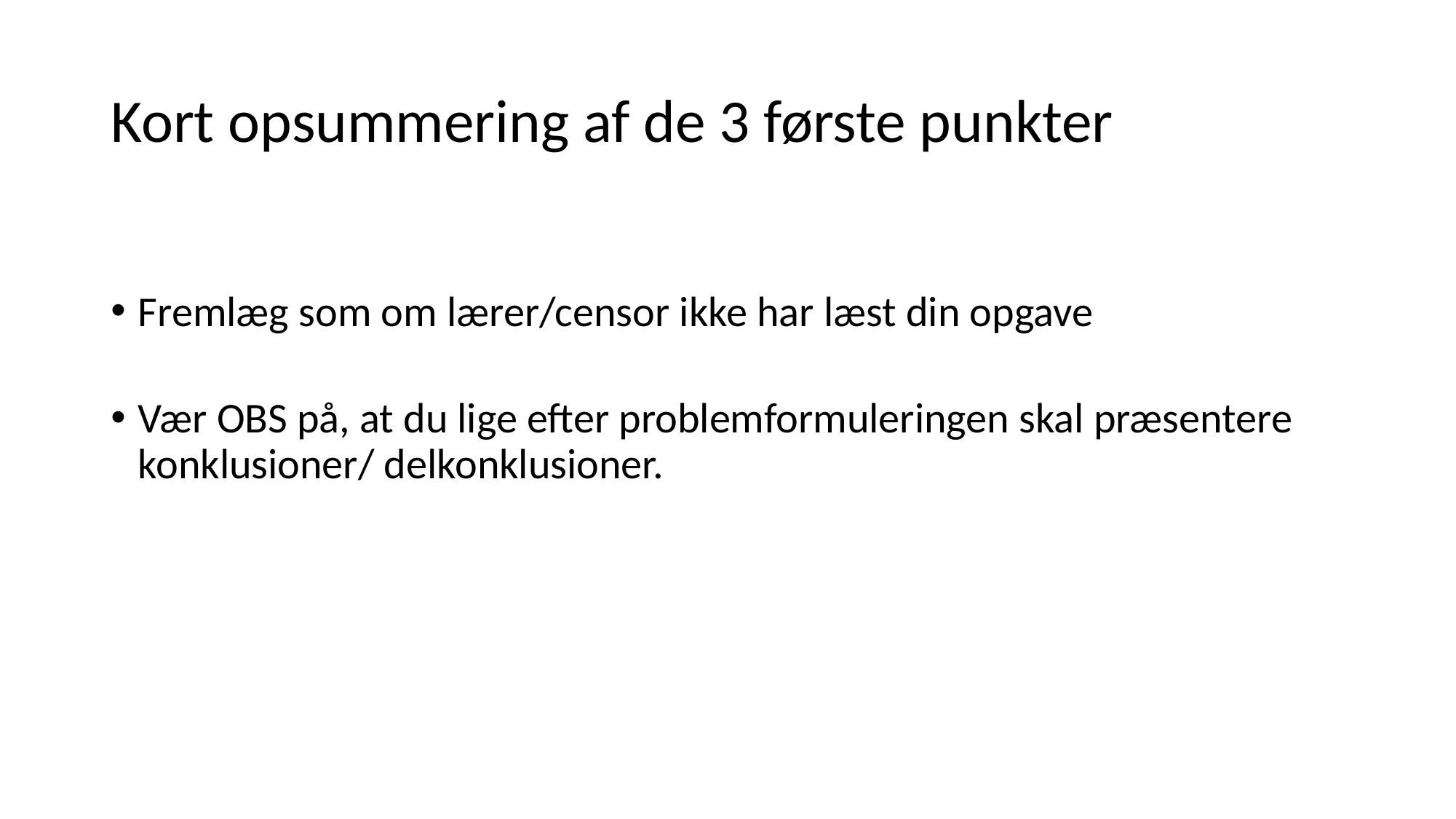

# Kort opsummering af de 3 første punkter

Fremlæg som om lærer/censor ikke har læst din opgave
Vær OBS på, at du lige efter problemformuleringen skal præsentere konklusioner/ delkonklusioner.